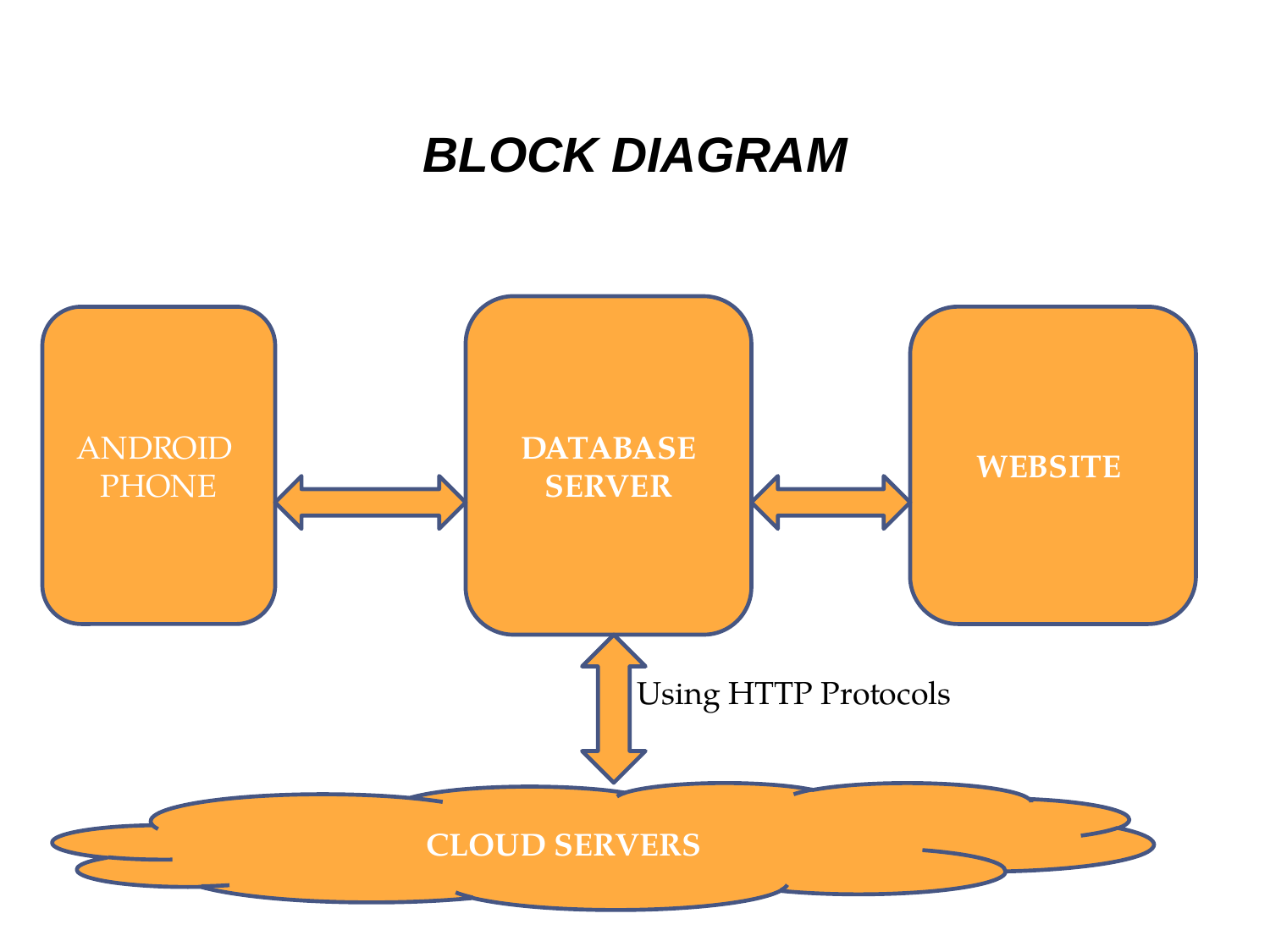

# BLOCK DIAGRAM
DATABASE SERVER
ANDROID  PHONE
WEBSITE

Using HTTP Protocols
CLOUD SERVERS